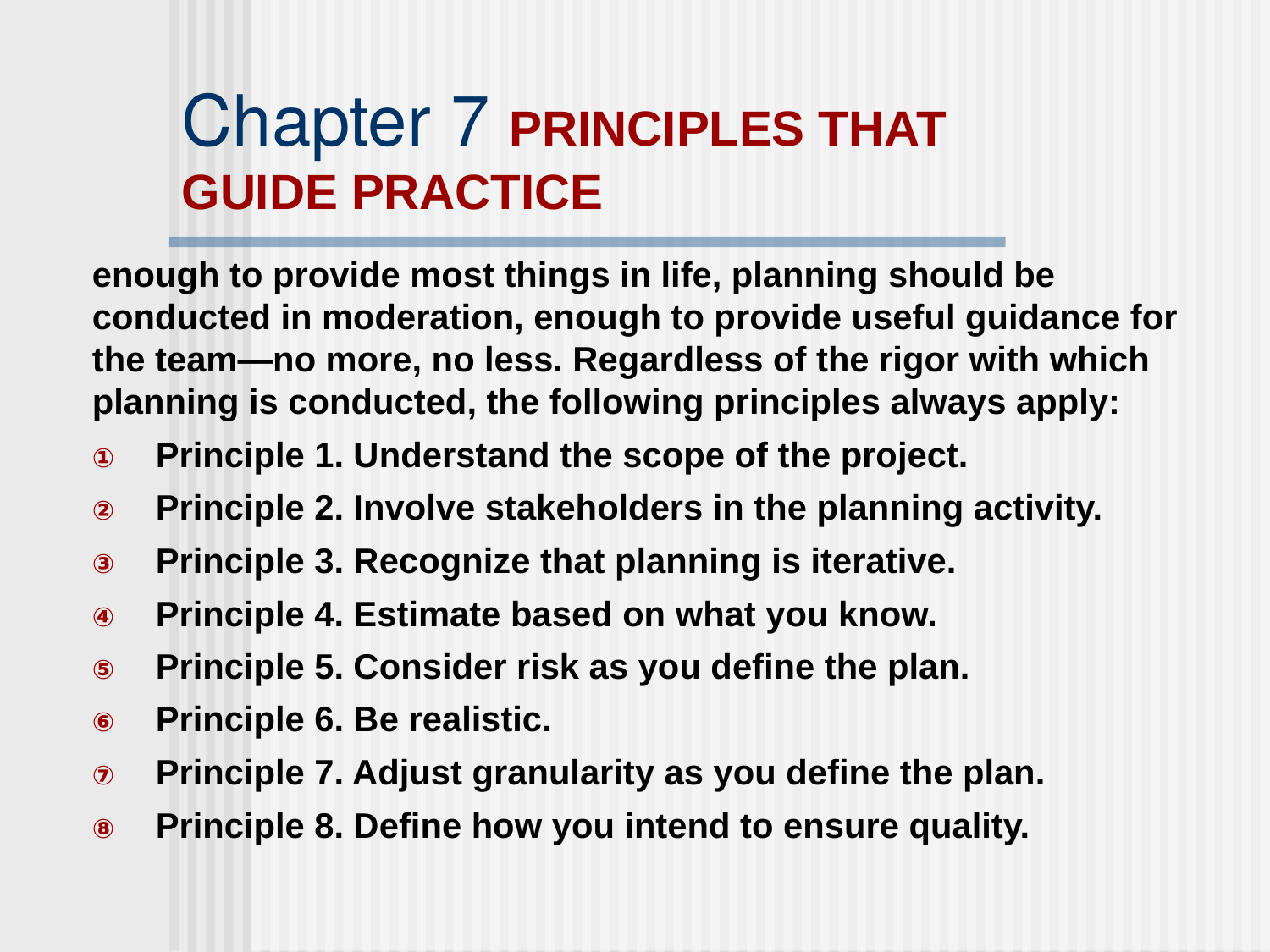

# Chapter 7 PRINCIPLES THAT GUIDE PRACTICE
enough to provide most things in life, planning should be conducted in moderation, enough to provide useful guidance for the team—no more, no less. Regardless of the rigor with which planning is conducted, the following principles always apply:
Principle 1. Understand the scope of the project.
Principle 2. Involve stakeholders in the planning activity.
Principle 3. Recognize that planning is iterative.
Principle 4. Estimate based on what you know.
Principle 5. Consider risk as you define the plan.
Principle 6. Be realistic.
Principle 7. Adjust granularity as you define the plan.
Principle 8. Define how you intend to ensure quality.
8